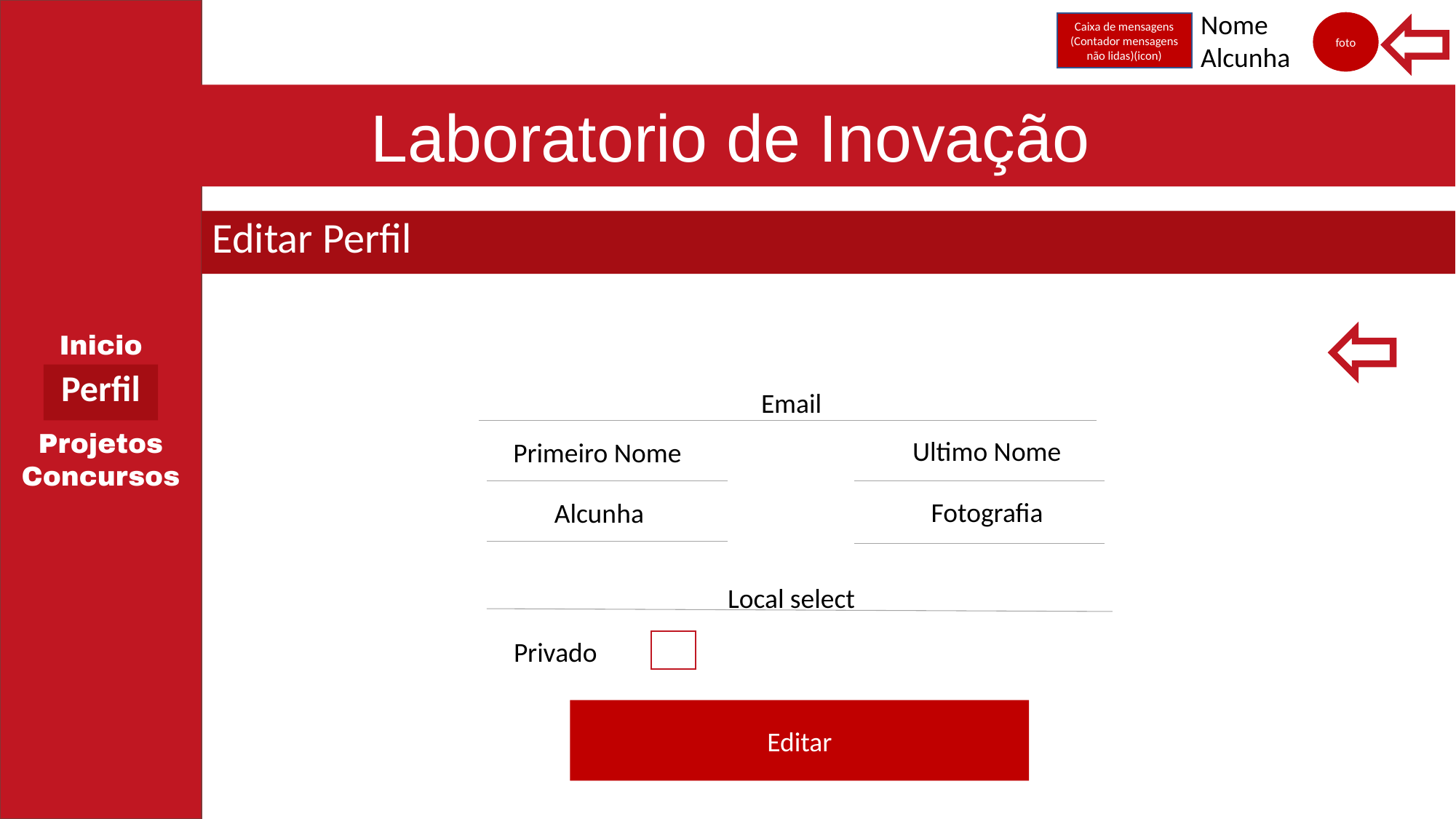

Inicio

Projetos
Concursos
Nome
Alcunha
foto
Caixa de mensagens
(Contador mensagens não lidas)(icon)

Laboratorio de Inovação
Editar Perfil

Perfil
Email
Ultimo Nome
Primeiro Nome
Alcunha
Fotografia
Local select
Privado

Editar